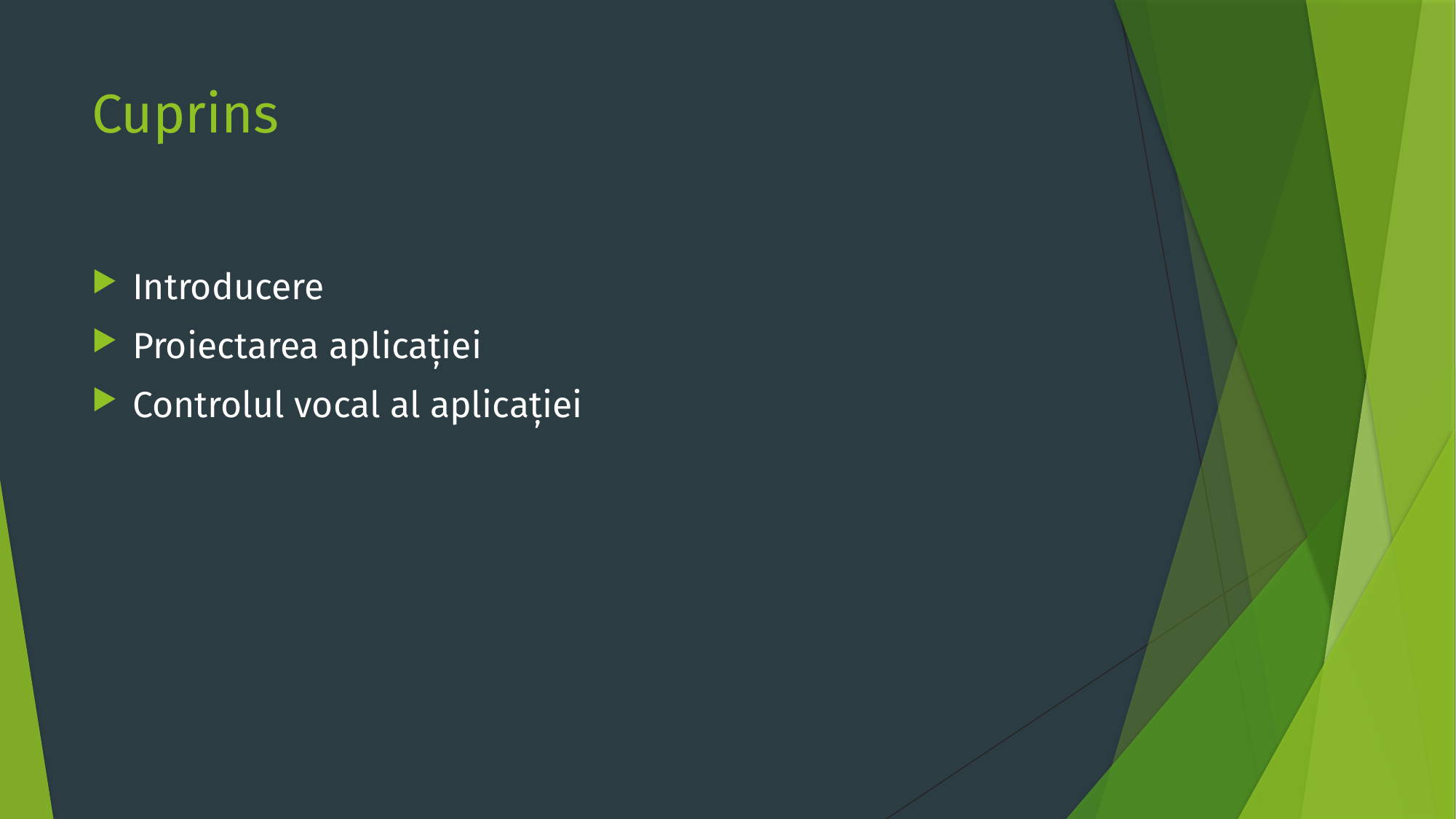

# Cuprins
Introducere
Proiectarea aplicației
Controlul vocal al aplicației